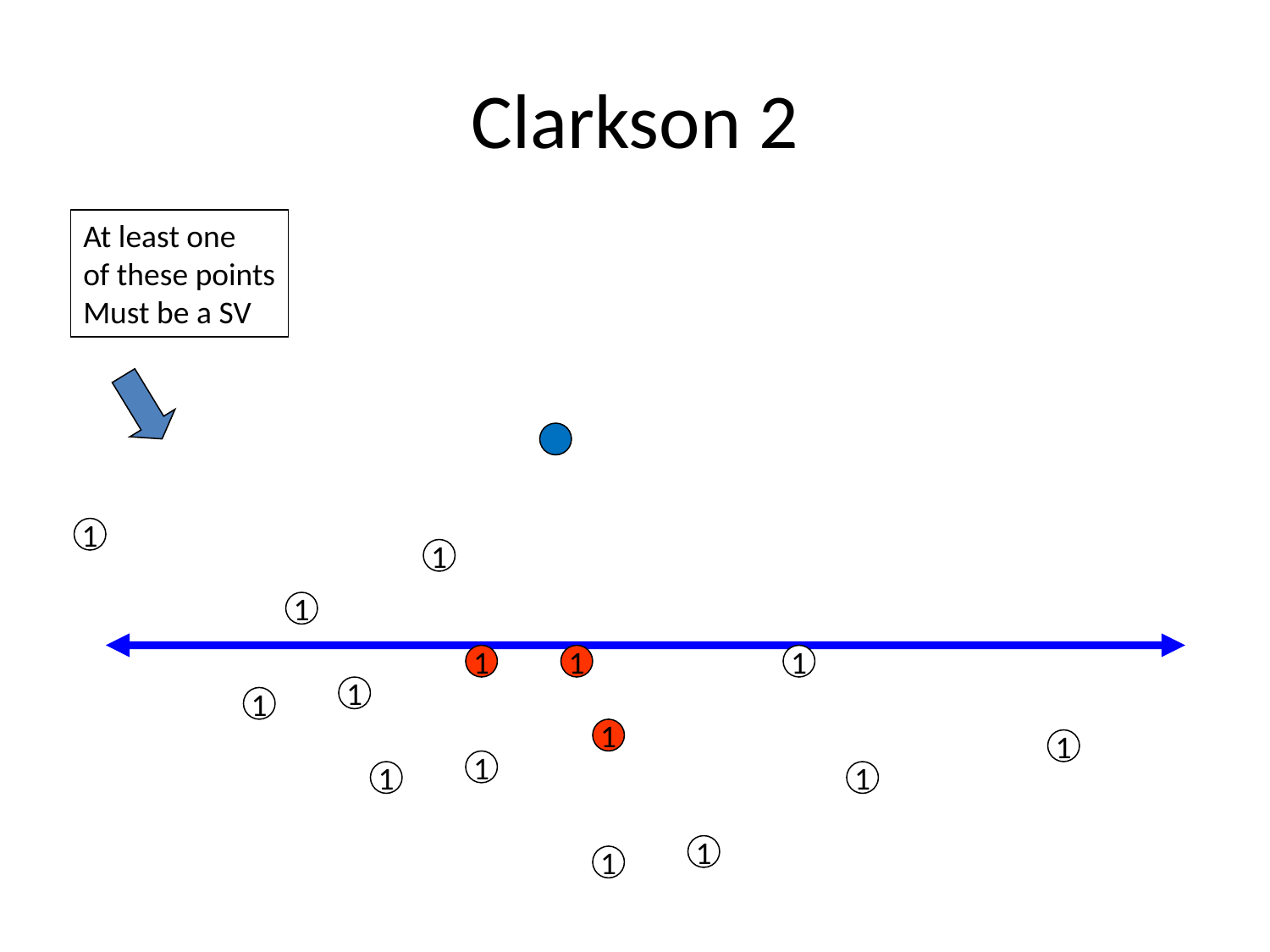

# Clarkson 2
At least one
of these points
Must be a SV

1
1
1

1
1
1
1
1
1
1
1
1
1
1
1